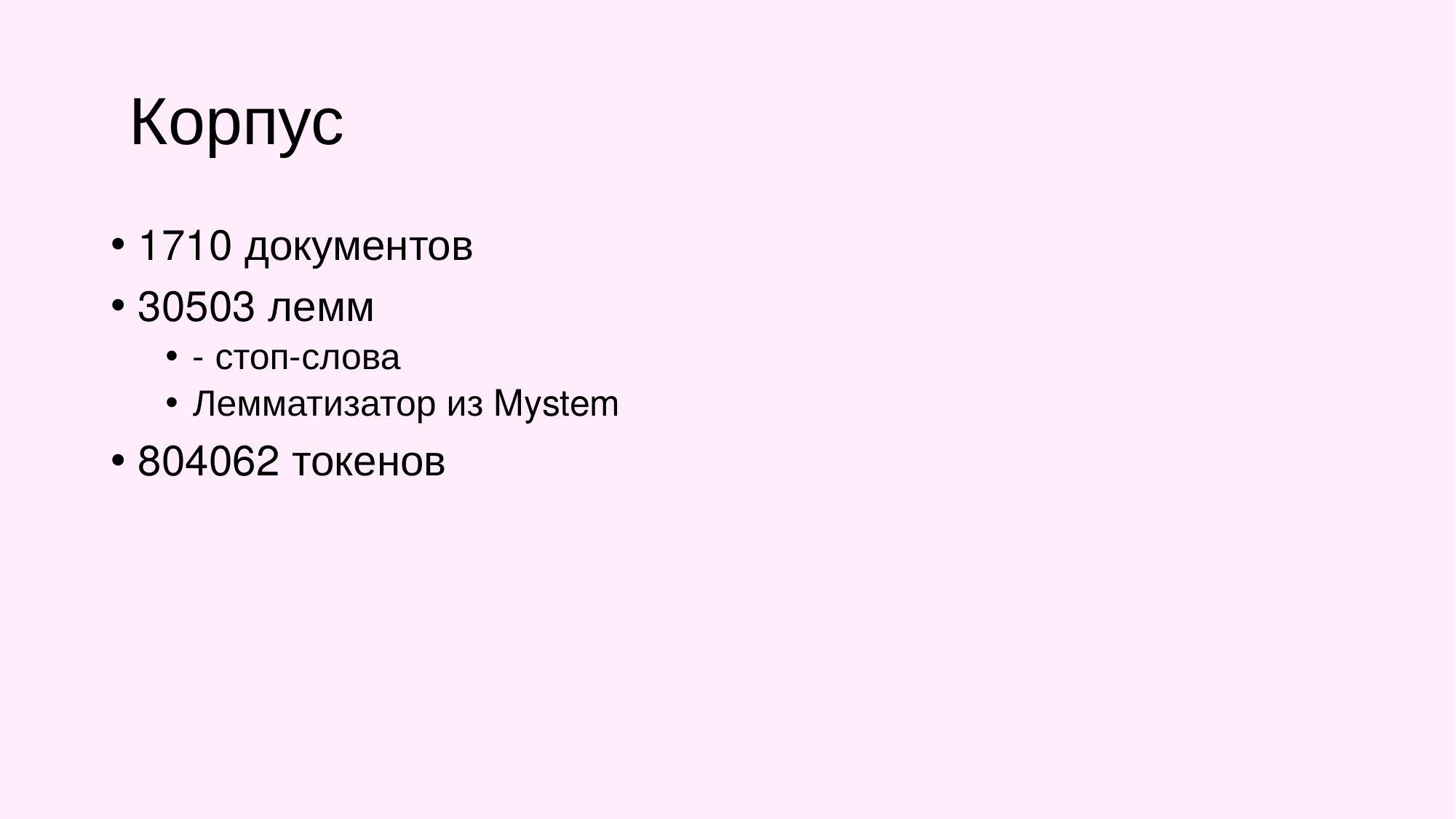

# Корпус
1710 документов
30503 лемм
- стоп-слова
Лемматизатор из Mystem
804062 токенов